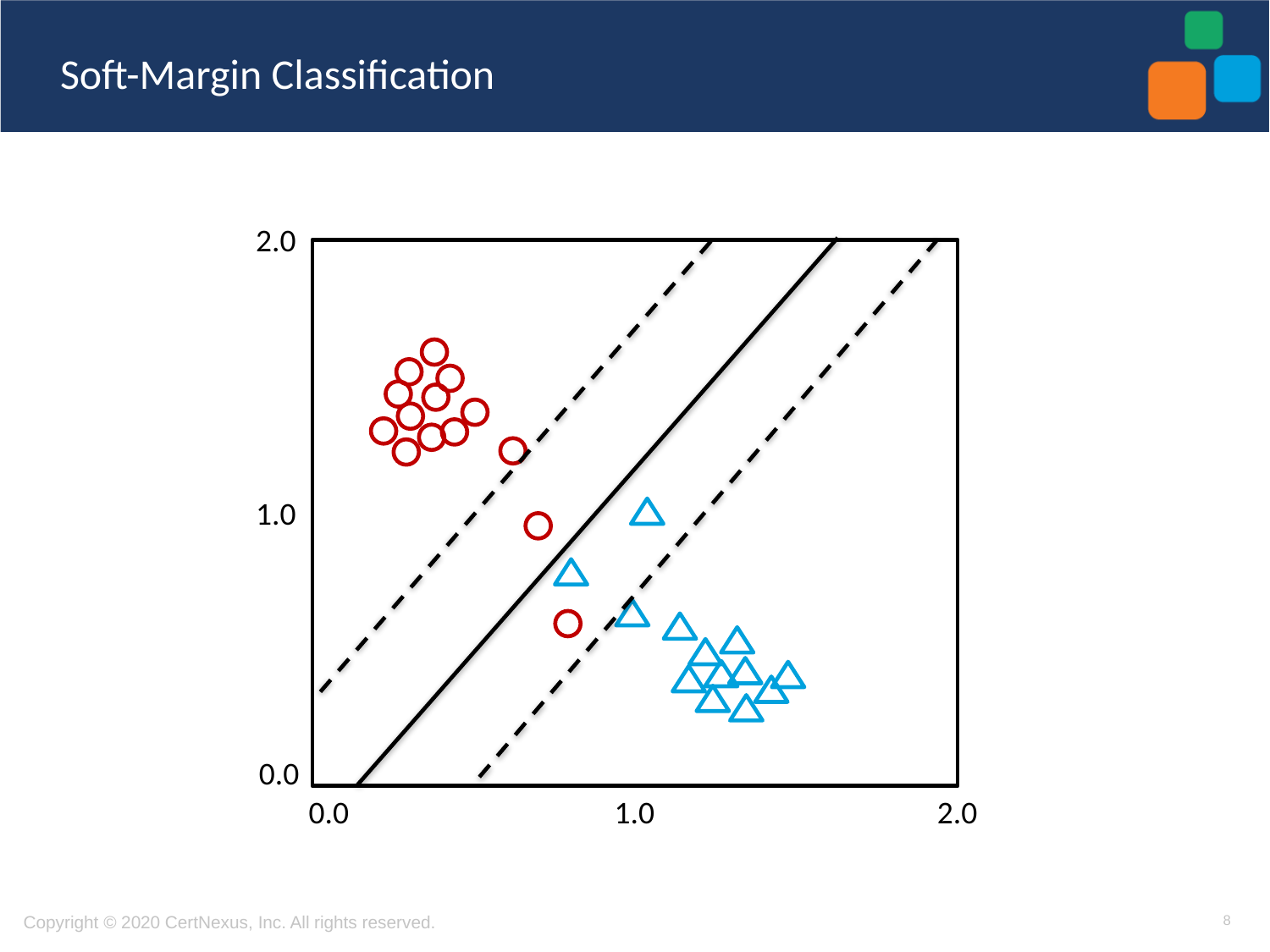

# Soft-Margin Classification
2.0

1.0

0.0
0.0
1.0
2.0

8